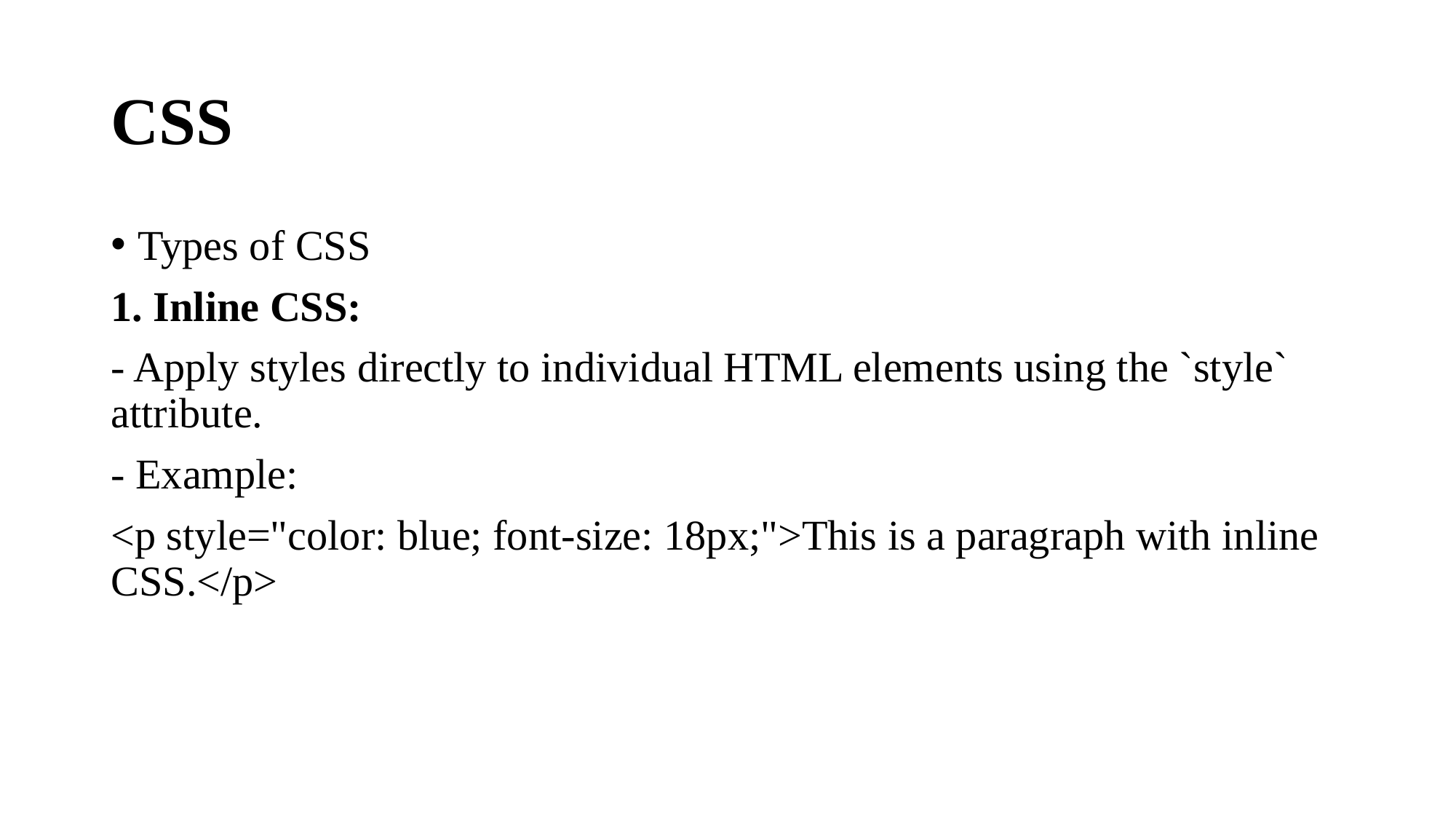

# CSS
Types of CSS
1. Inline CSS:
- Apply styles directly to individual HTML elements using the `style` attribute.
- Example:
<p style="color: blue; font-size: 18px;">This is a paragraph with inline CSS.</p>